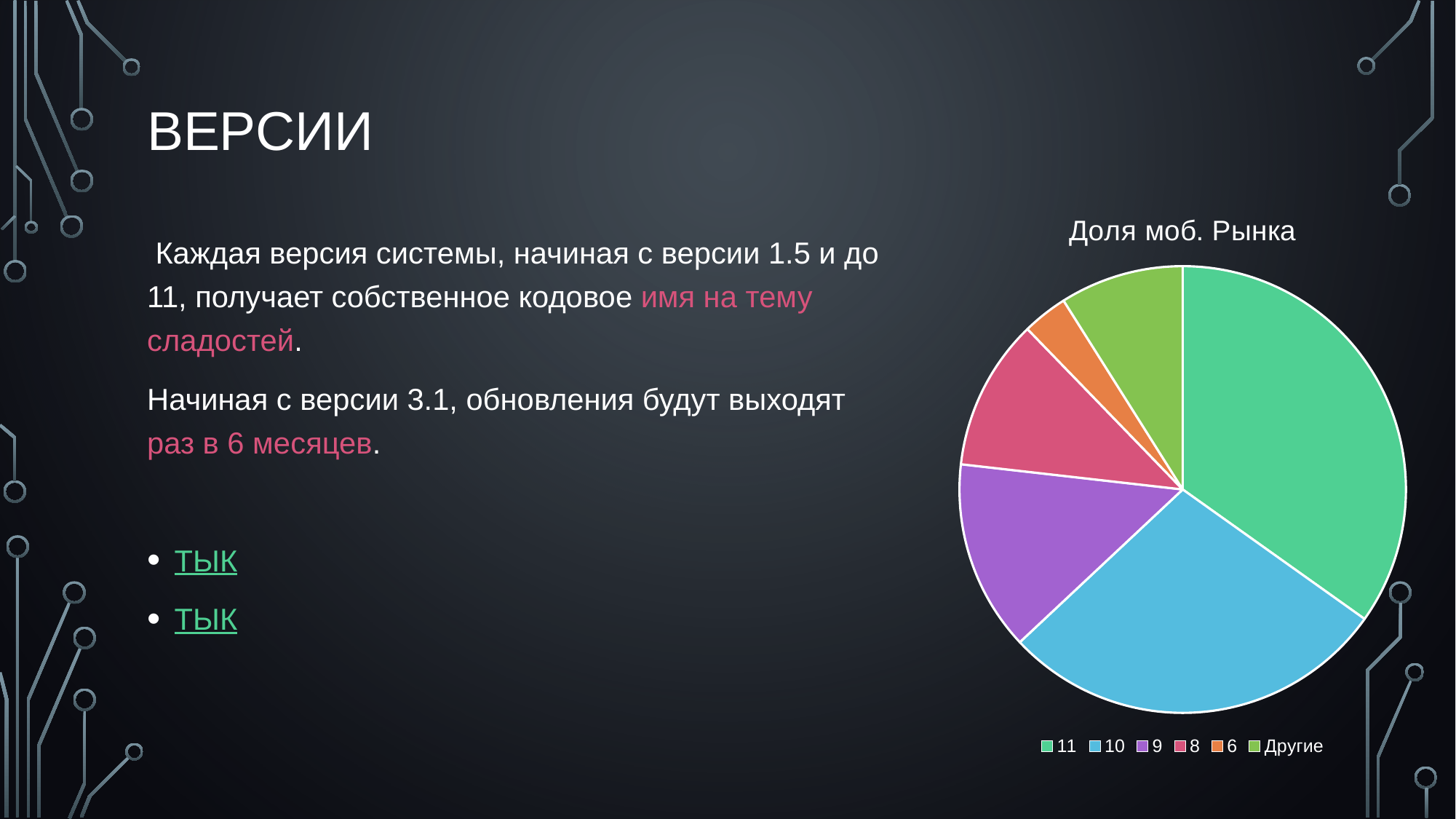

# Версии

### Chart:

| Category | Доля моб. Рынка |
|---|---|
| 11 | 35.0 |
| 10 | 28.3 |
| 9 | 13.85 |
| 8 | 11.0 |
| 6 | 3.3 |
| Другие | 9.0 |
 Каждая версия системы, начиная с версии 1.5 и до 11, получает собственное кодовое имя на тему сладостей.
Начиная с версии 3.1, обновления будут выходят раз в 6 месяцев.

ТЫК
ТЫК